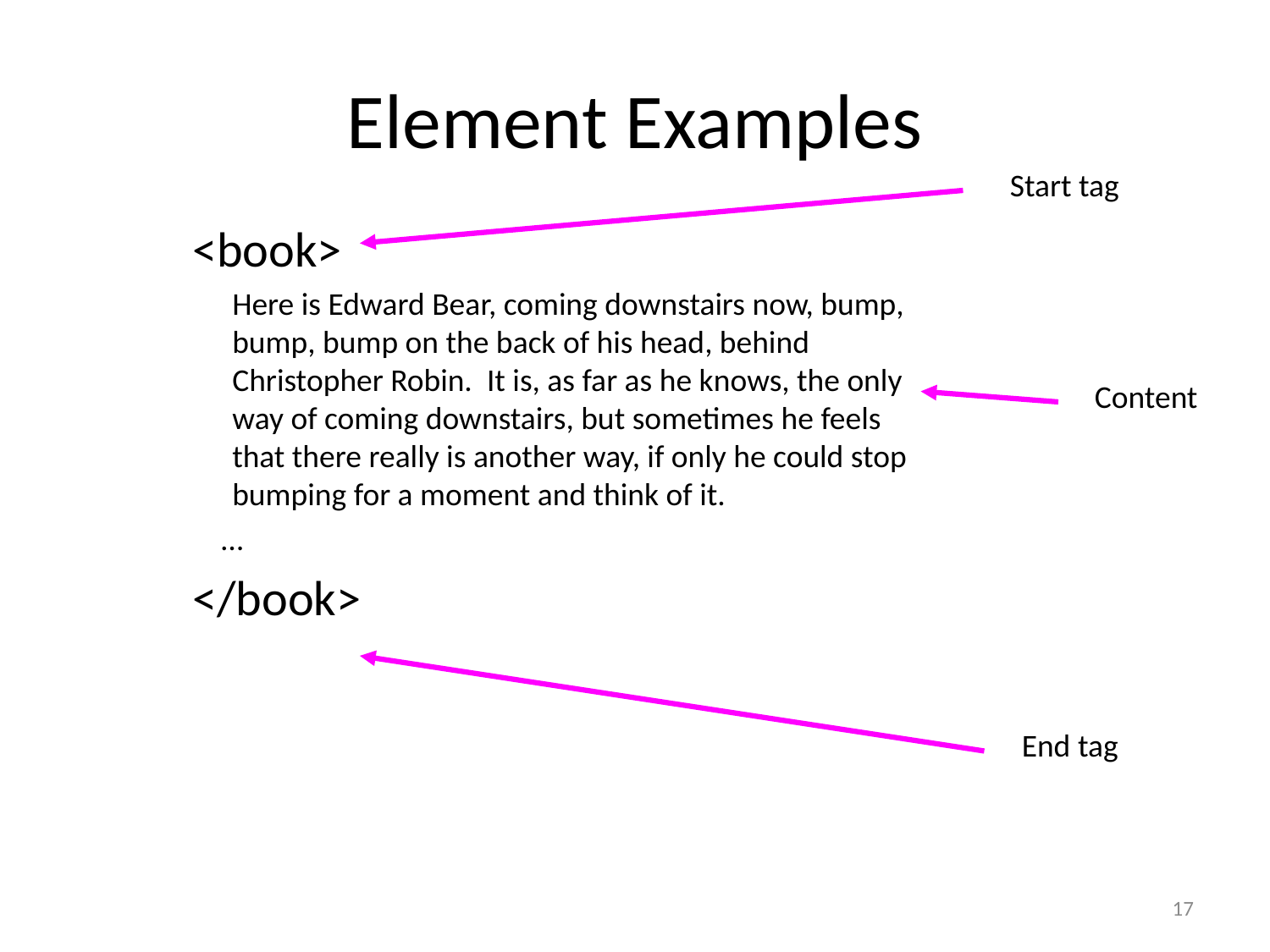

# Element Examples
Start tag

<book>
	Here is Edward Bear, coming downstairs now, bump, bump, bump on the back of his head, behind Christopher Robin.  It is, as far as he knows, the only way of coming downstairs, but sometimes he feels that there really is another way, if only he could stop bumping for a moment and think of it.
    …
</book>
Content

End tag
17